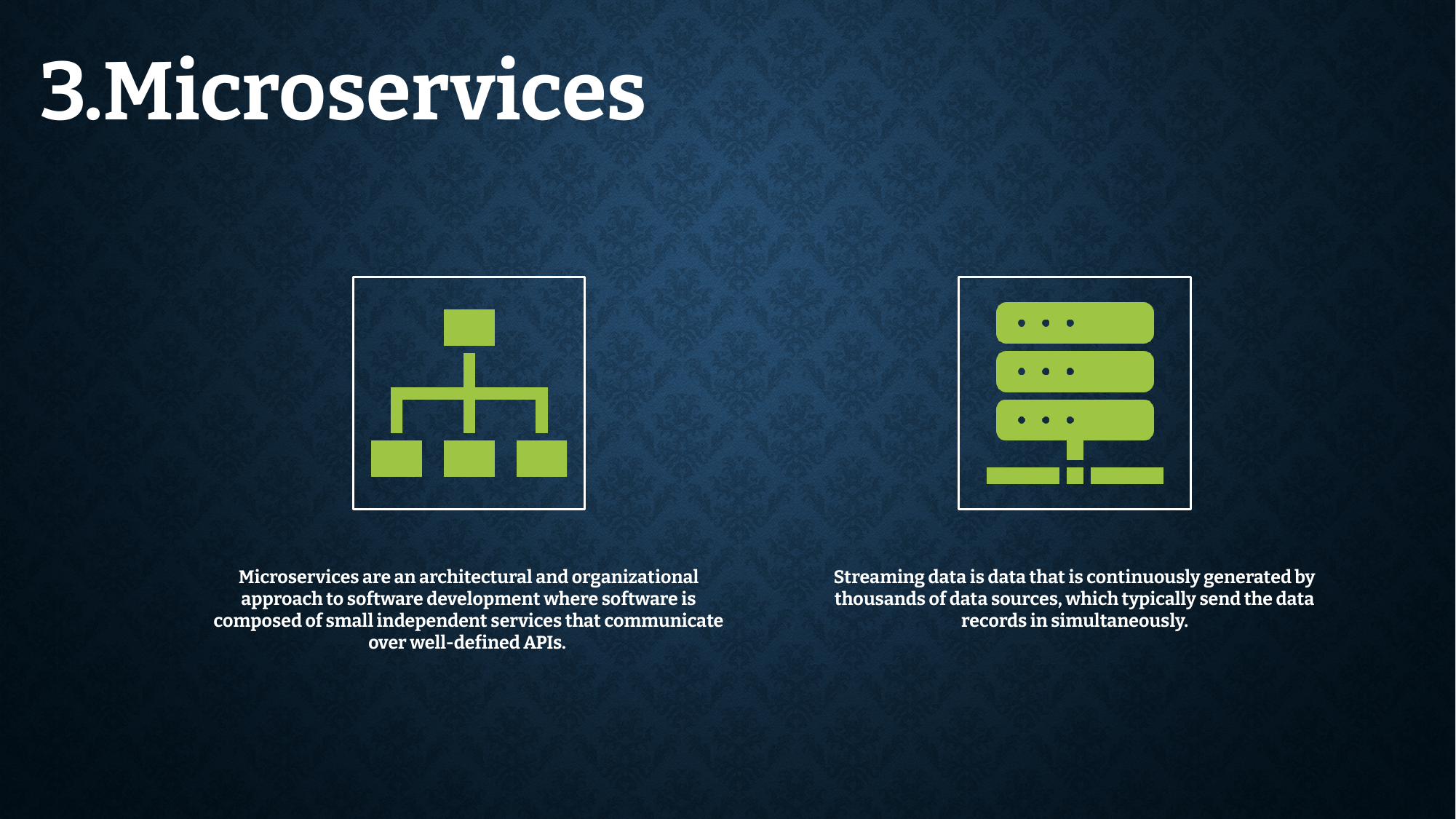

3.Microservices
Microservices are an architectural and organizational approach to software development where software is composed of small independent services that communicate over well-defined APIs.
Streaming data is data that is continuously generated by thousands of data sources, which typically send the data records in simultaneously.